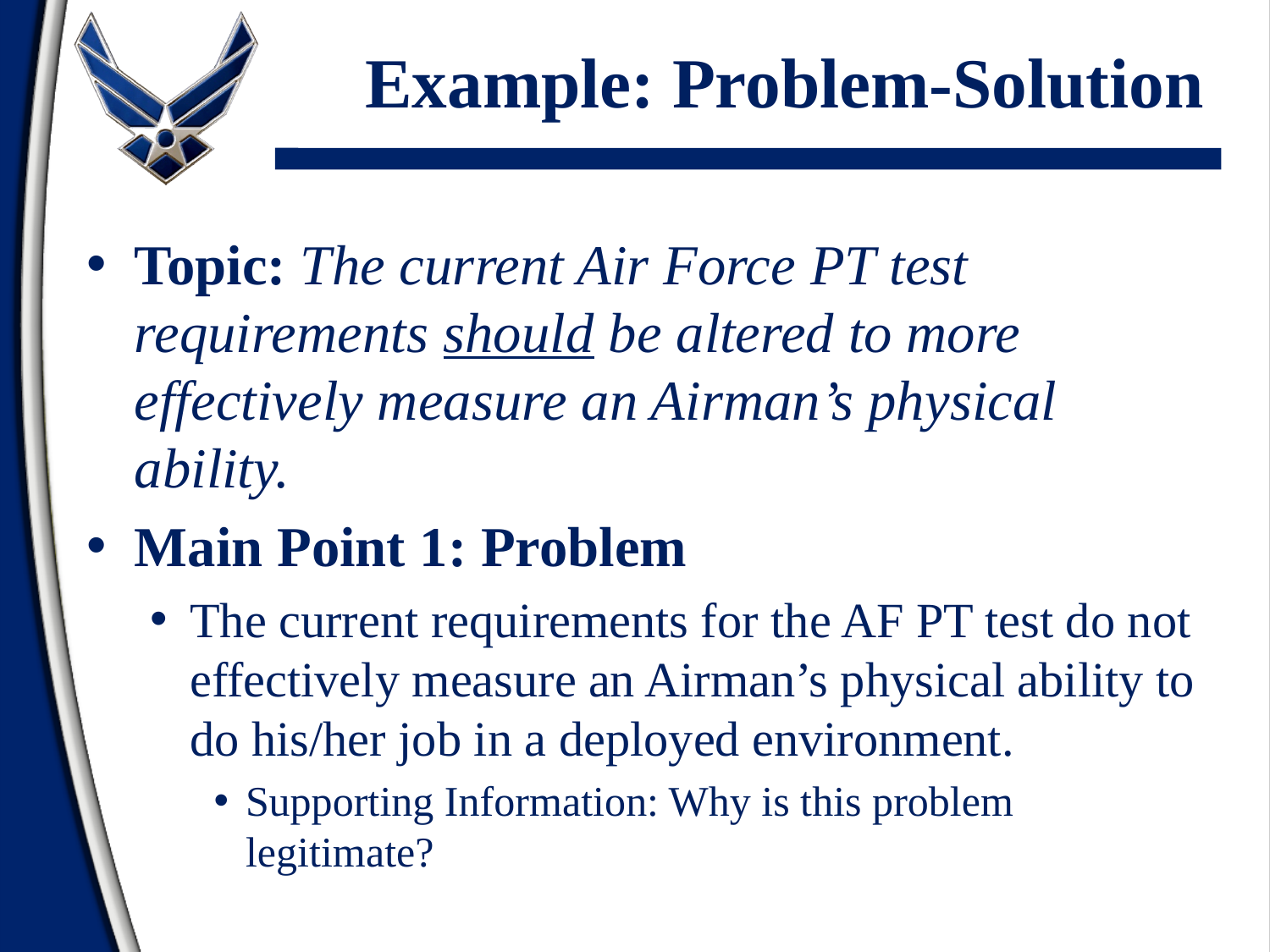

# Example: Problem-Solution
Topic: The current Air Force PT test requirements should be altered to more effectively measure an Airman’s physical ability.
Main Point 1: Problem
The current requirements for the AF PT test do not effectively measure an Airman’s physical ability to do his/her job in a deployed environment.
Supporting Information: Why is this problem legitimate?